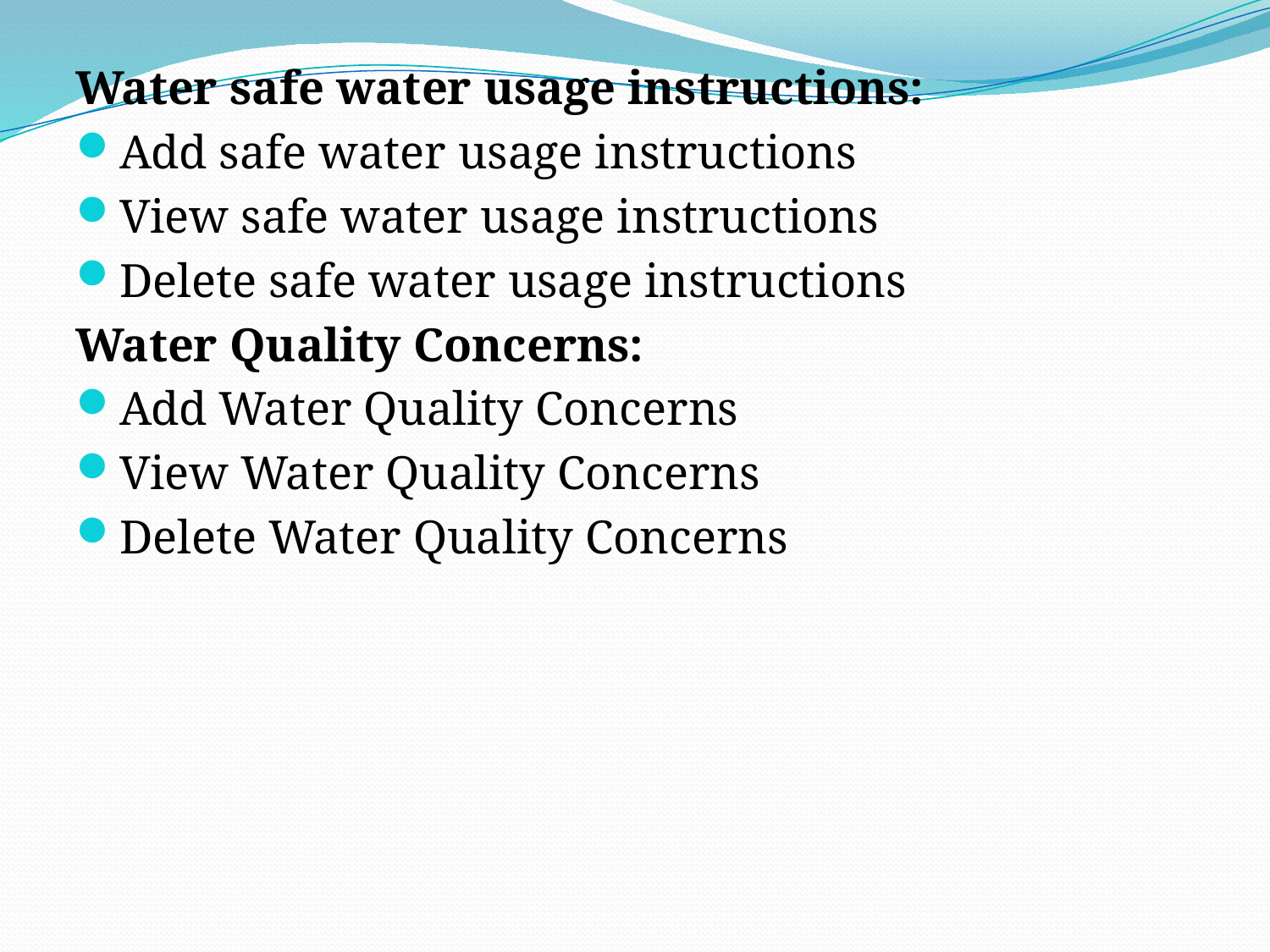

Water safe water usage instructions:
Add safe water usage instructions
View safe water usage instructions
Delete safe water usage instructions
Water Quality Concerns:
Add Water Quality Concerns
View Water Quality Concerns
Delete Water Quality Concerns